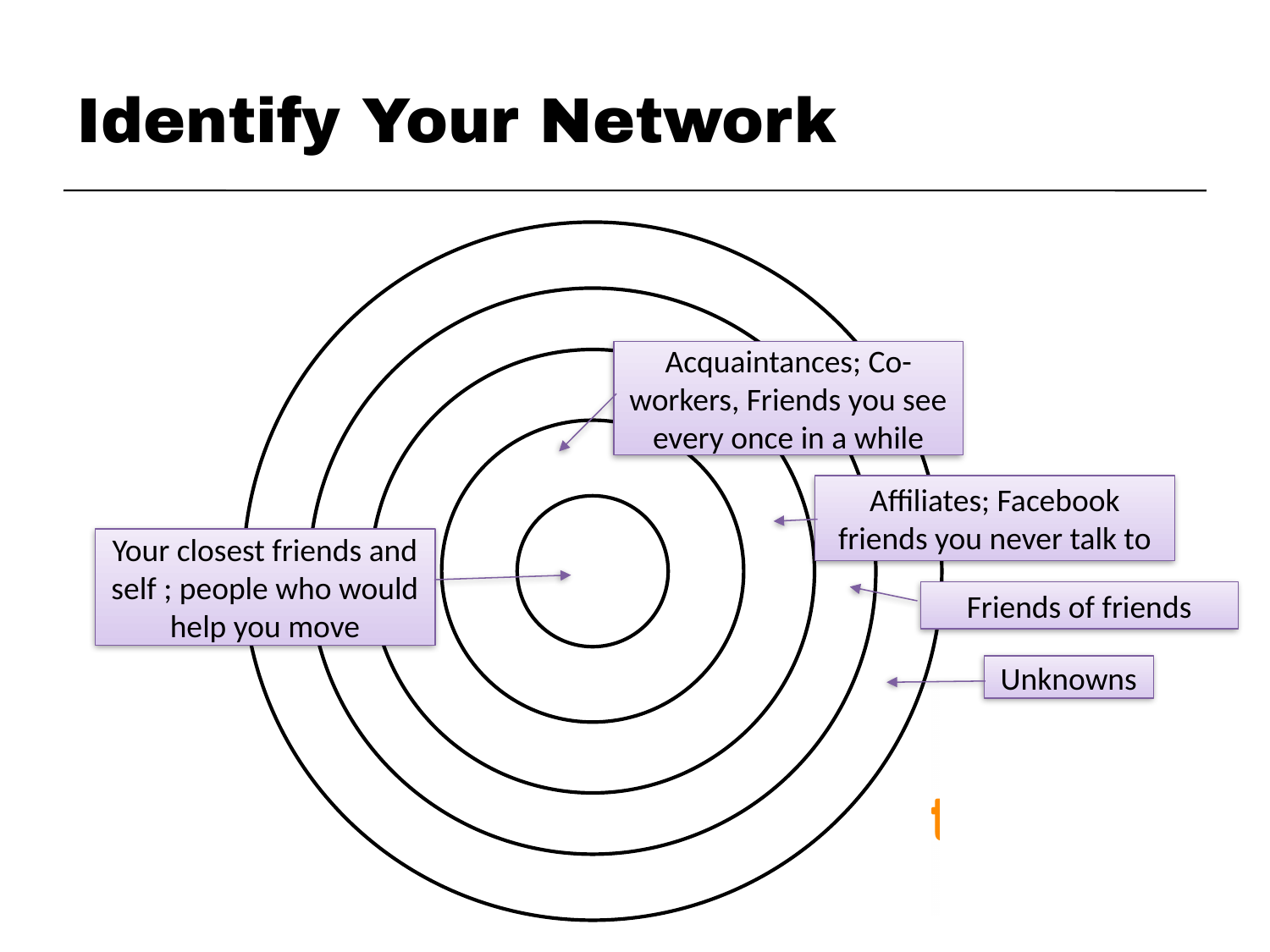

# Identify Your Network

Acquaintances; Co-workers, Friends you see every once in a while
Affiliates; Facebook friends you never talk to
Your closest friends and self ; people who would help you move
Friends of friends

Unknowns